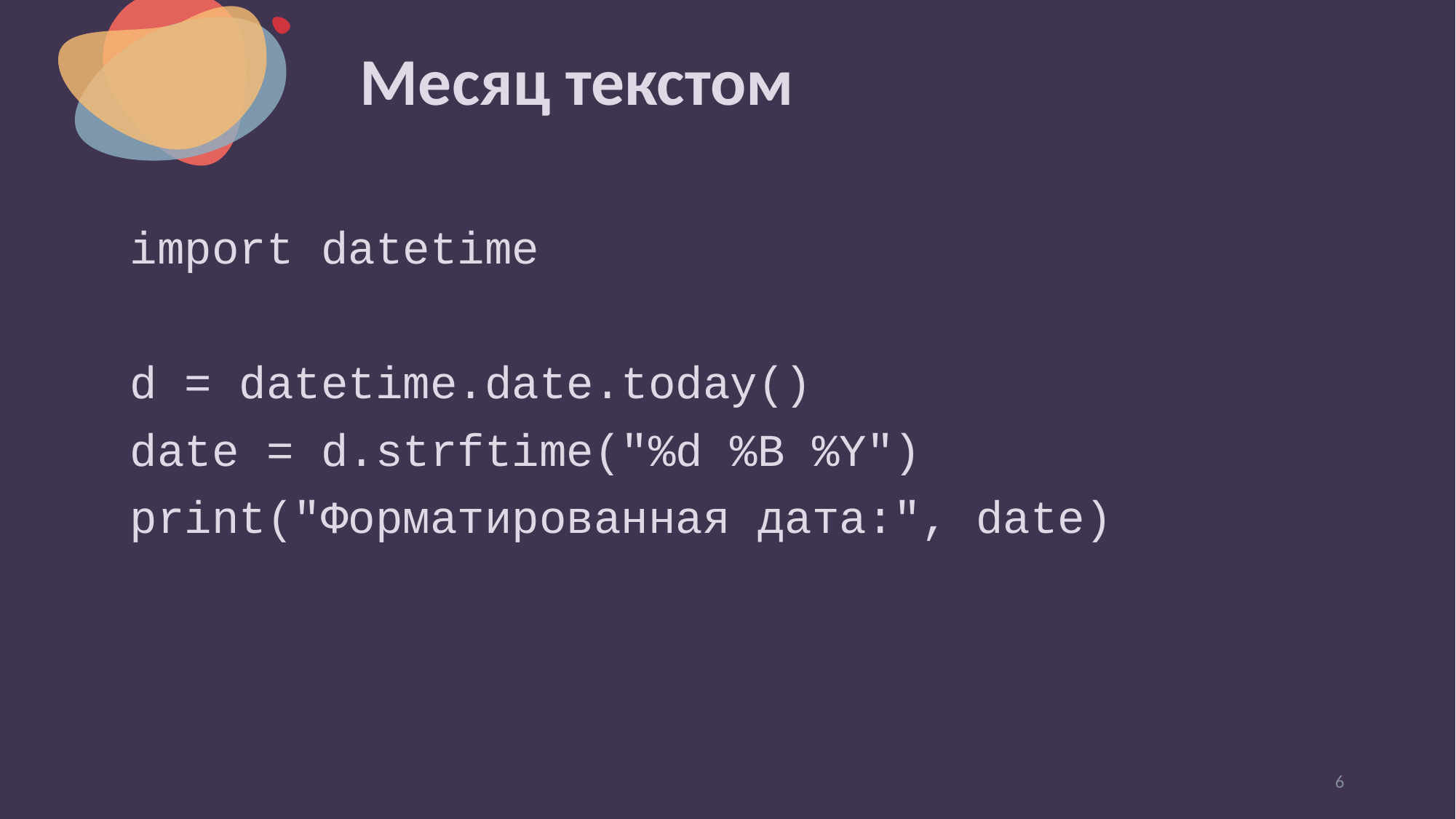

# Месяц текстом
import datetime

d = datetime.date.today()
date = d.strftime("%d %B %Y")
print("Форматированная дата:", date)
6